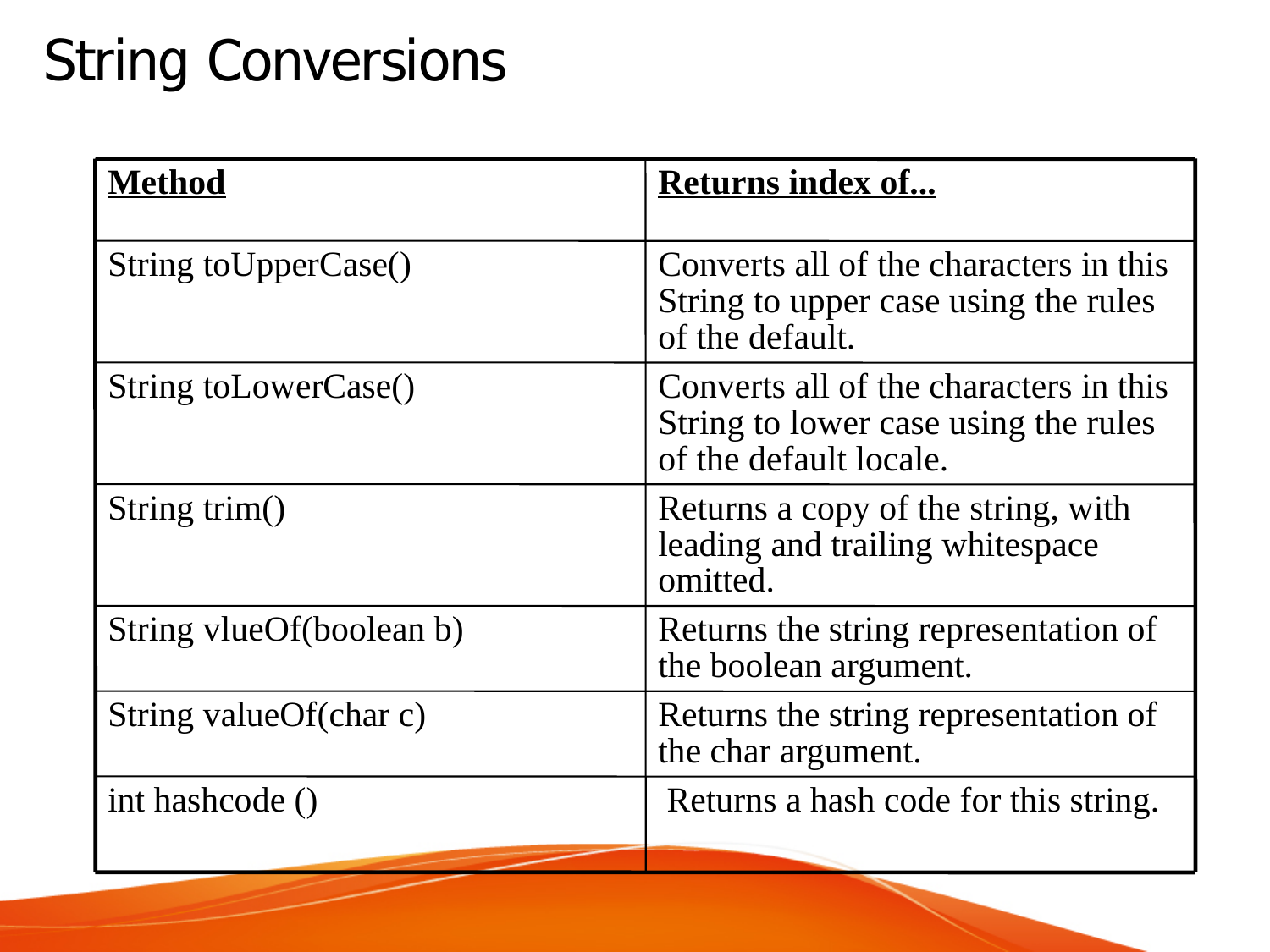

String Conversions

Method

Returns index of...

String toUpperCase()

Converts all of the characters in this String to upper case using the rules of the default.
String toLowerCase()

Converts all of the characters in this String to lower case using the rules of the default locale.
String trim()

Returns a copy of the string, with leading and trailing whitespace omitted.
String vlueOf(boolean b)

Returns the string representation of the boolean argument.
String valueOf(char c)

Returns the string representation of the char argument.
int hashcode ()

 Returns a hash code for this string.